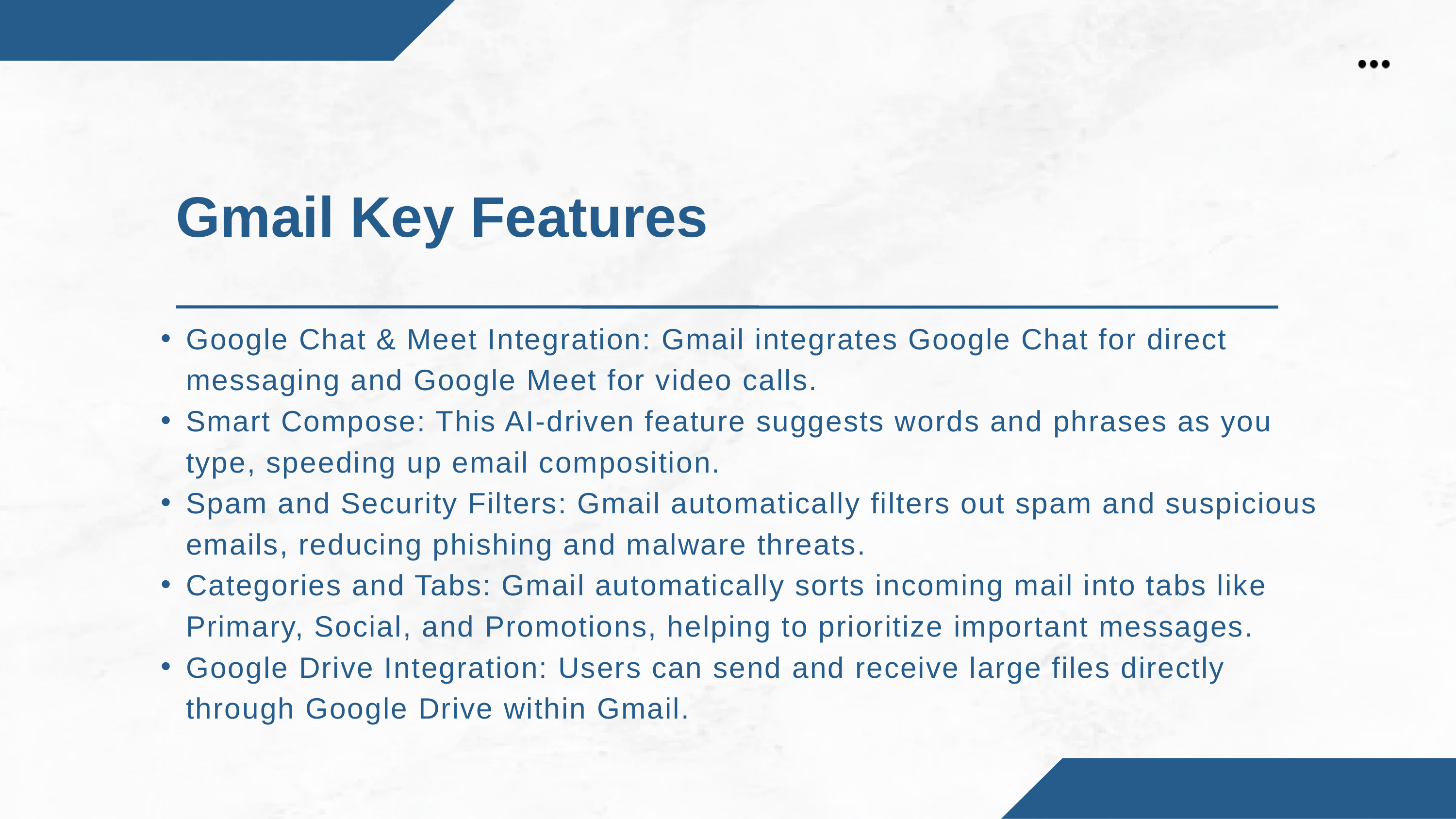

Gmail Key Features

Google Chat & Meet Integration: Gmail integrates Google Chat for direct messaging and Google Meet for video calls.
Smart Compose: This AI-driven feature suggests words and phrases as you type, speeding up email composition.
Spam and Security Filters: Gmail automatically filters out spam and suspicious emails, reducing phishing and malware threats.
Categories and Tabs: Gmail automatically sorts incoming mail into tabs like Primary, Social, and Promotions, helping to prioritize important messages.
Google Drive Integration: Users can send and receive large files directly through Google Drive within Gmail.